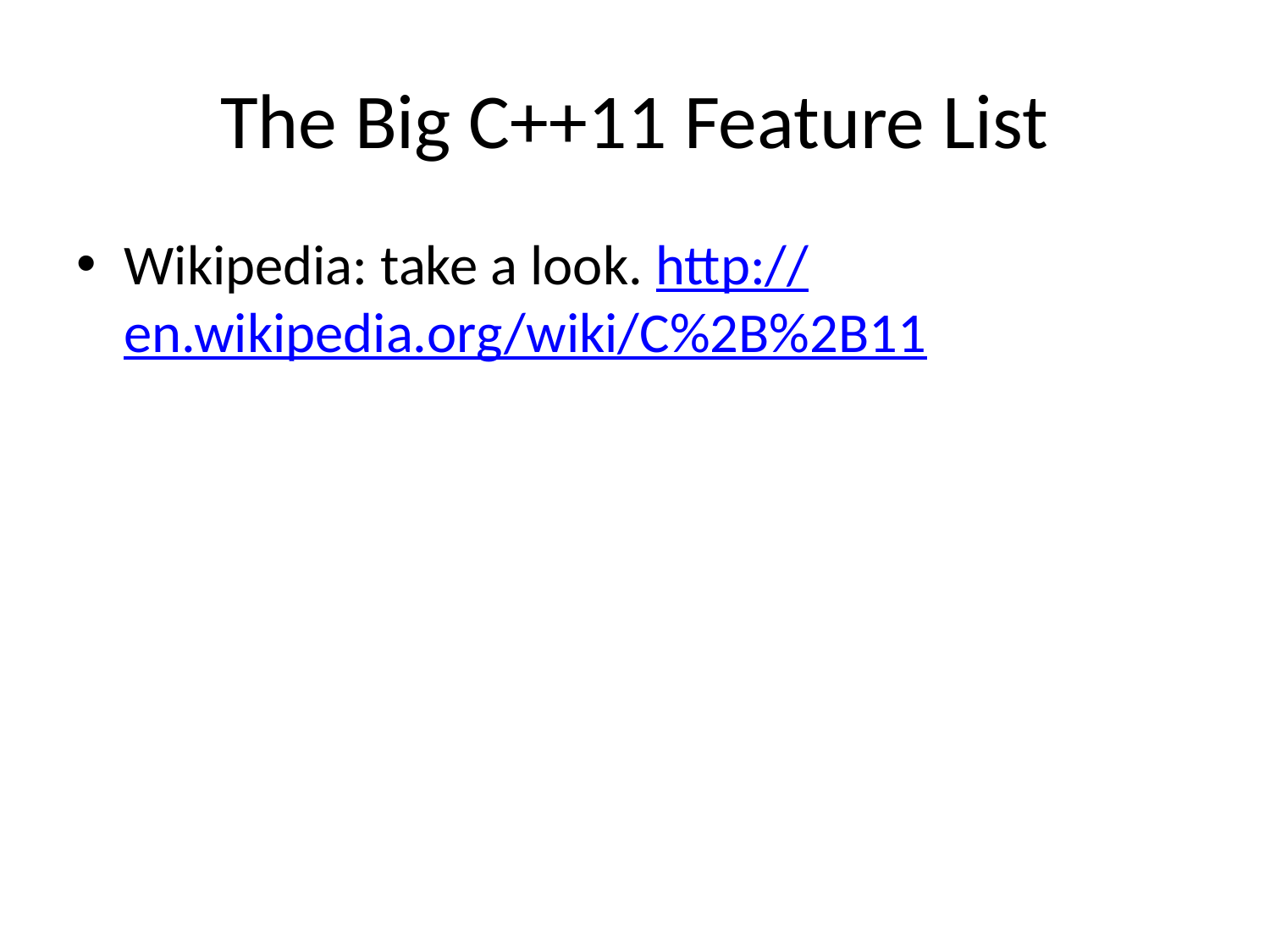

# The Big C++11 Feature List
Wikipedia: take a look. http://en.wikipedia.org/wiki/C%2B%2B11